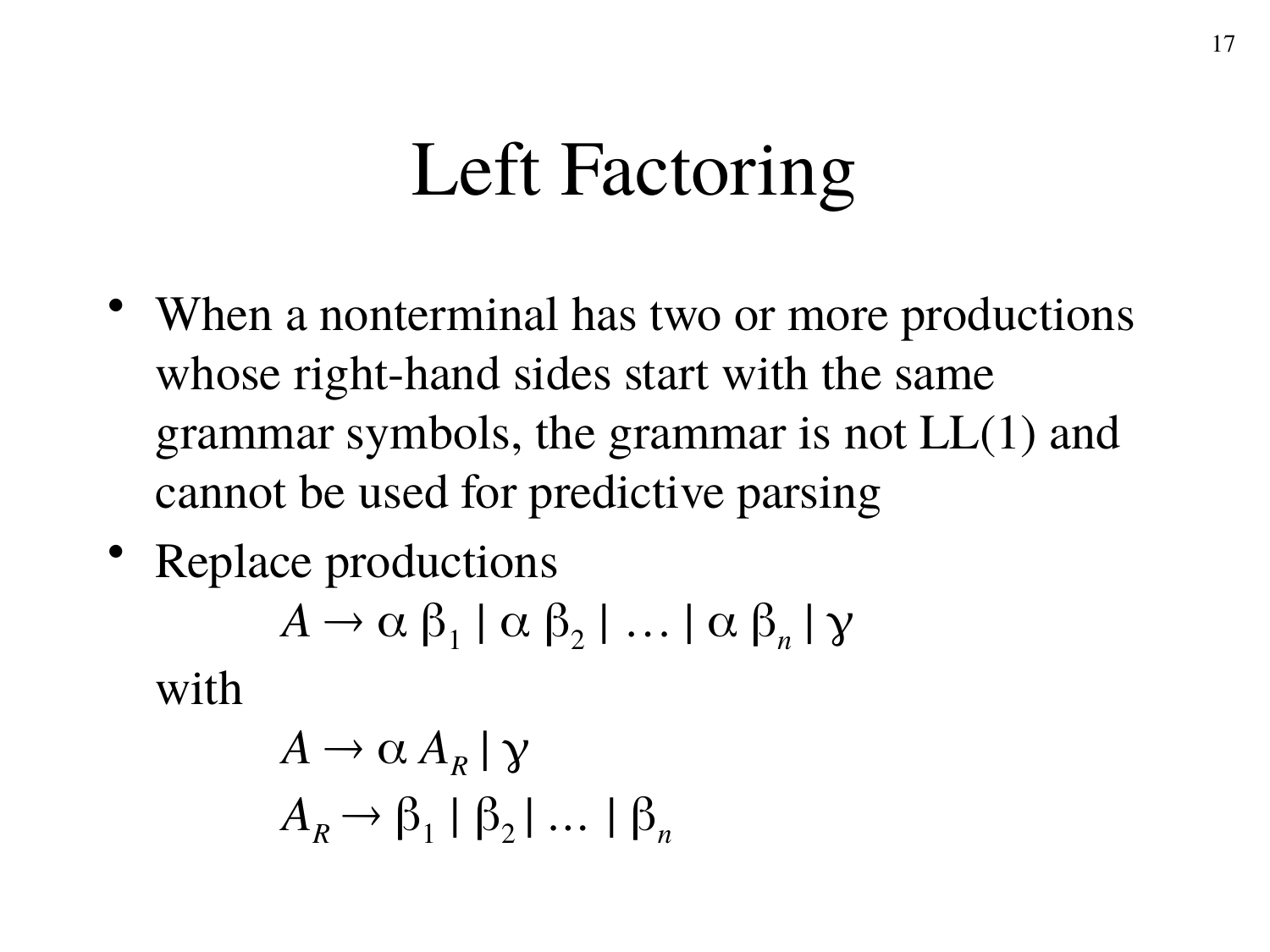

17
# Left Factoring
When a nonterminal has two or more productions whose right-hand sides start with the same grammar symbols, the grammar is not LL(1) and cannot be used for predictive parsing
Replace productions
	A → α β1 | α β2 | … | α βn | γ
with
	A → α AR | γ
	AR → β1 | β2 | … | βn